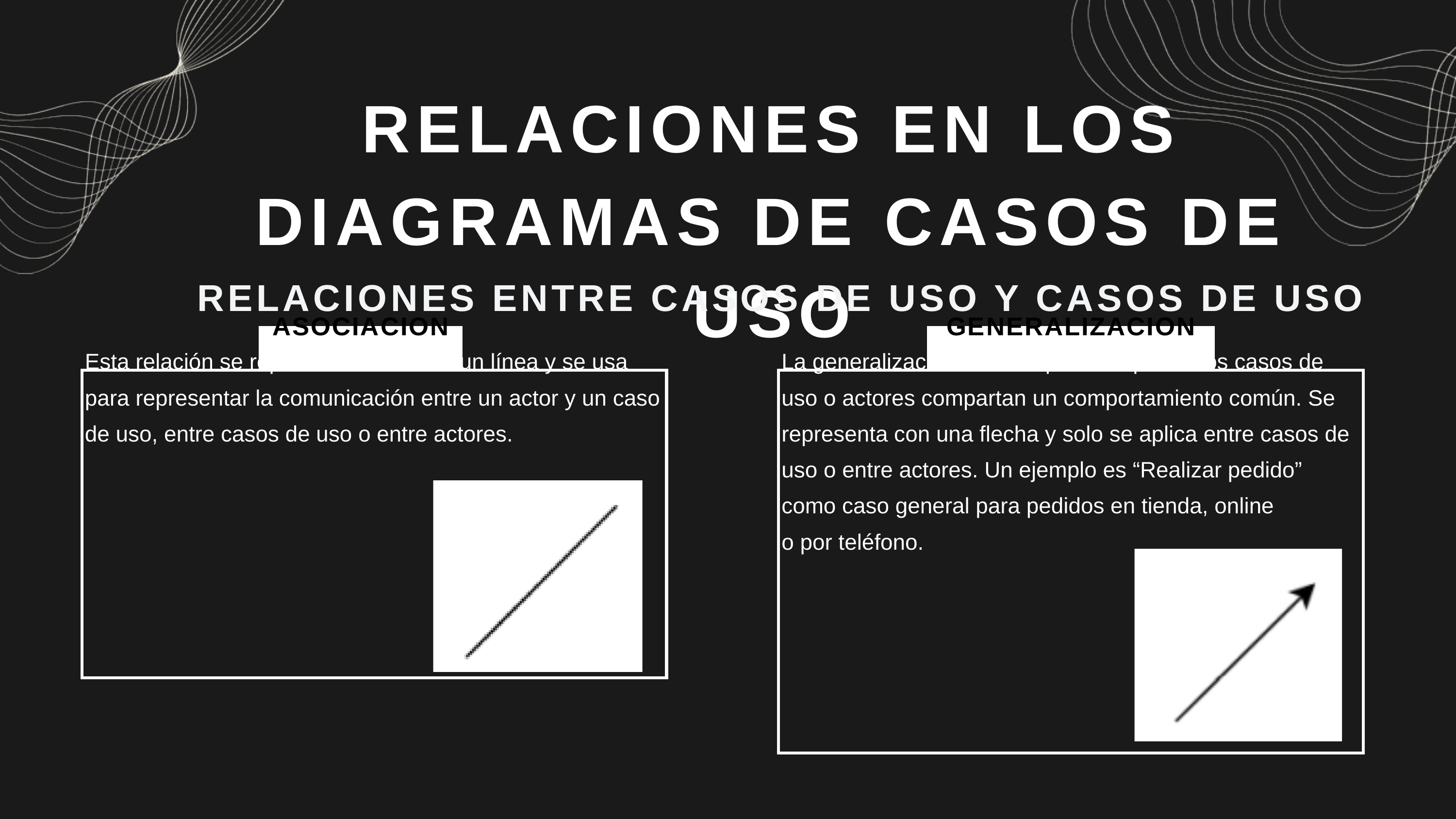

RELACIONES EN LOS DIAGRAMAS DE CASOS DE USO
RELACIONES ENTRE CASOS DE USO Y CASOS DE USO

ASOCIACION

GENERALIZACION

Esta relación se representa mediante un línea y se usa para representar la comunicación entre un actor y un caso de uso, entre casos de uso o entre actores.

La generalización en UML permite que varios casos de uso o actores compartan un comportamiento común. Se representa con una flecha y solo se aplica entre casos de uso o entre actores. Un ejemplo es “Realizar pedido” como caso general para pedidos en tienda, online
o por teléfono.